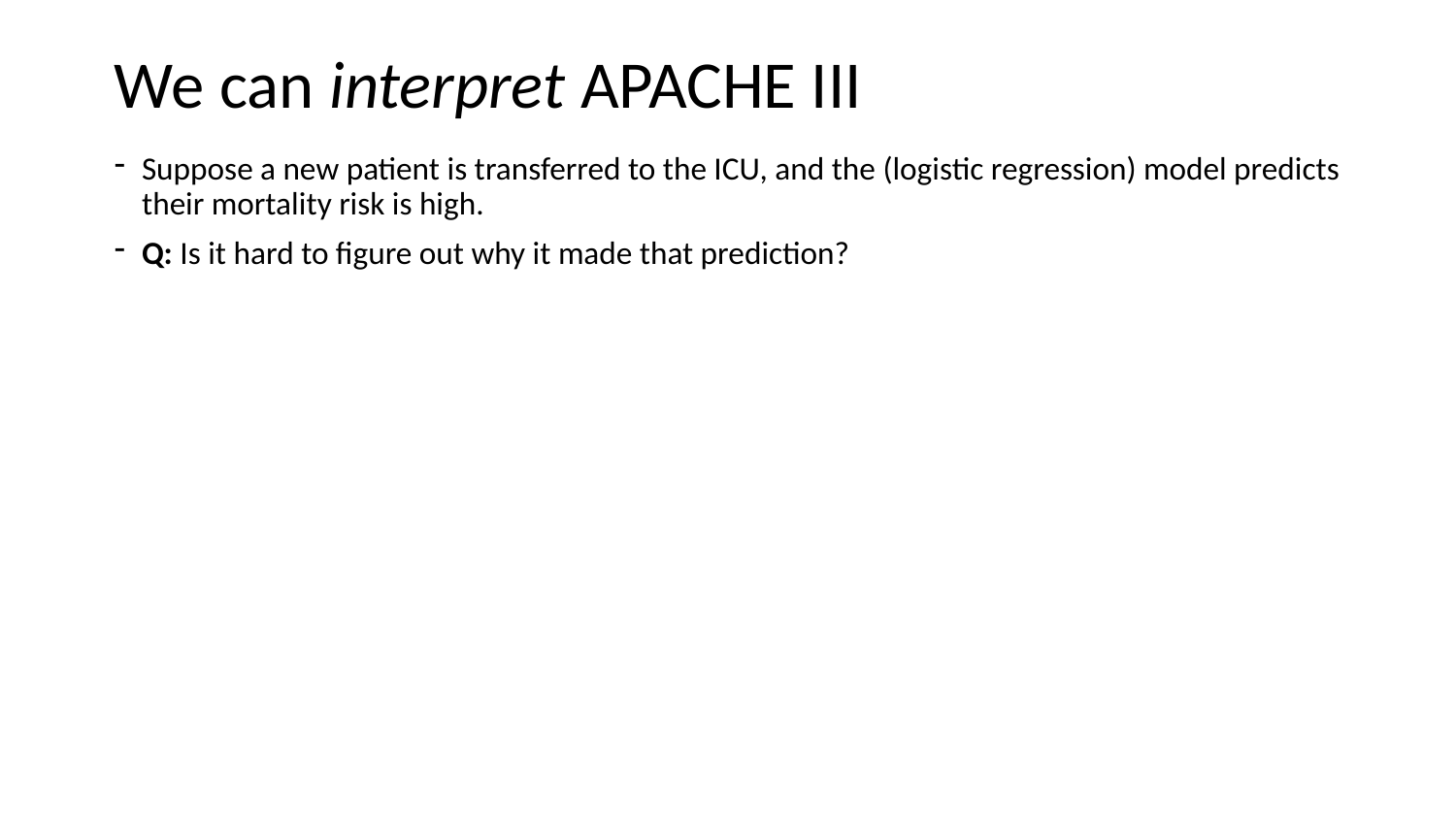

# We can interpret APACHE III
Suppose a new patient is transferred to the ICU, and the (logistic regression) model predicts their mortality risk is high.
Q: Is it hard to figure out why it made that prediction?